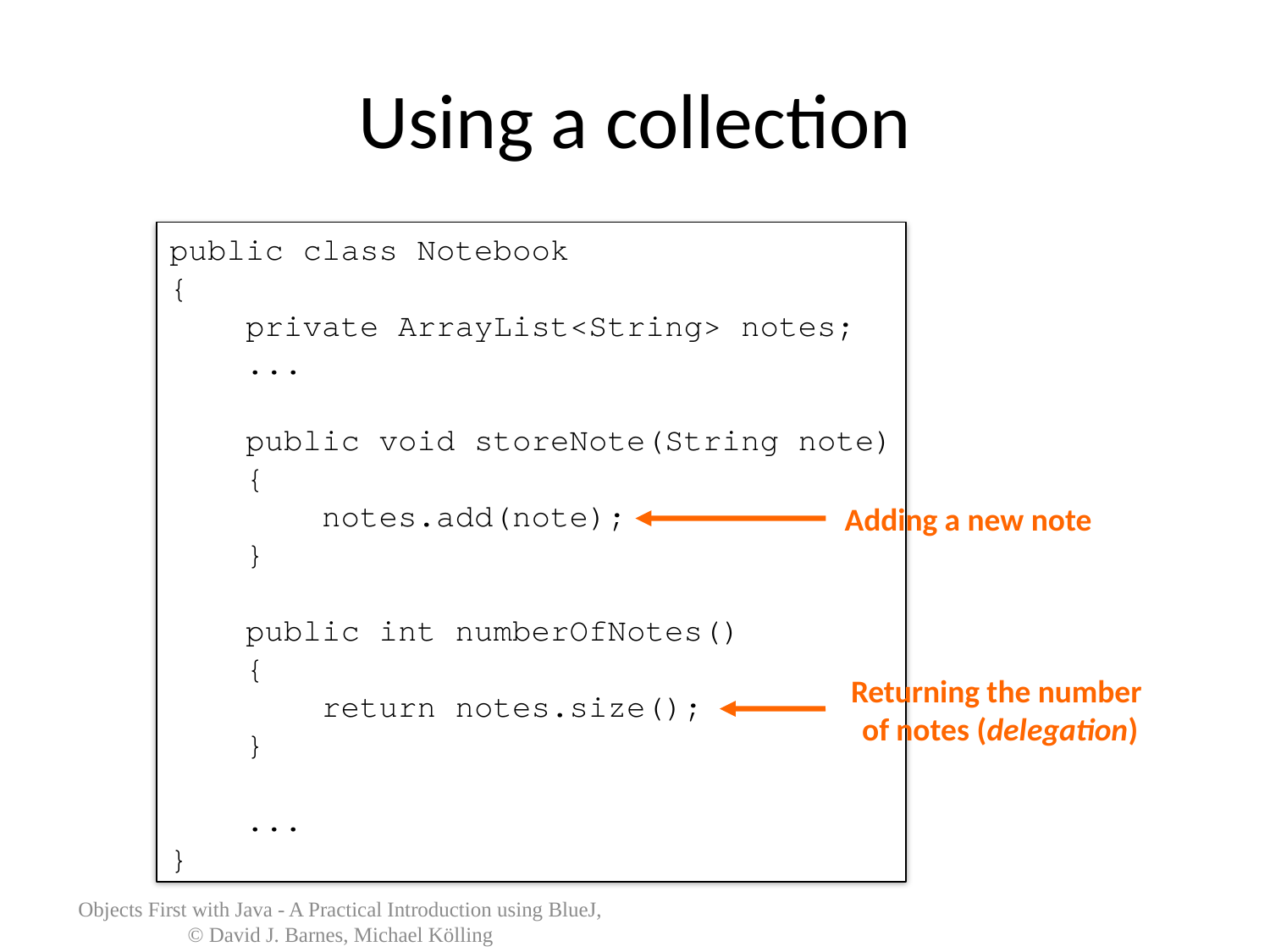

# Using a collection
public class Notebook
{
    private ArrayList<String> notes;
    ...

    public void storeNote(String note)
    {
        notes.add(note);
    }

    public int numberOfNotes()
    {
        return notes.size();
    }

    ...
}
Adding a new note

Returning the number
of notes (delegation)

Objects First with Java - A Practical Introduction using BlueJ, © David J. Barnes, Michael Kölling